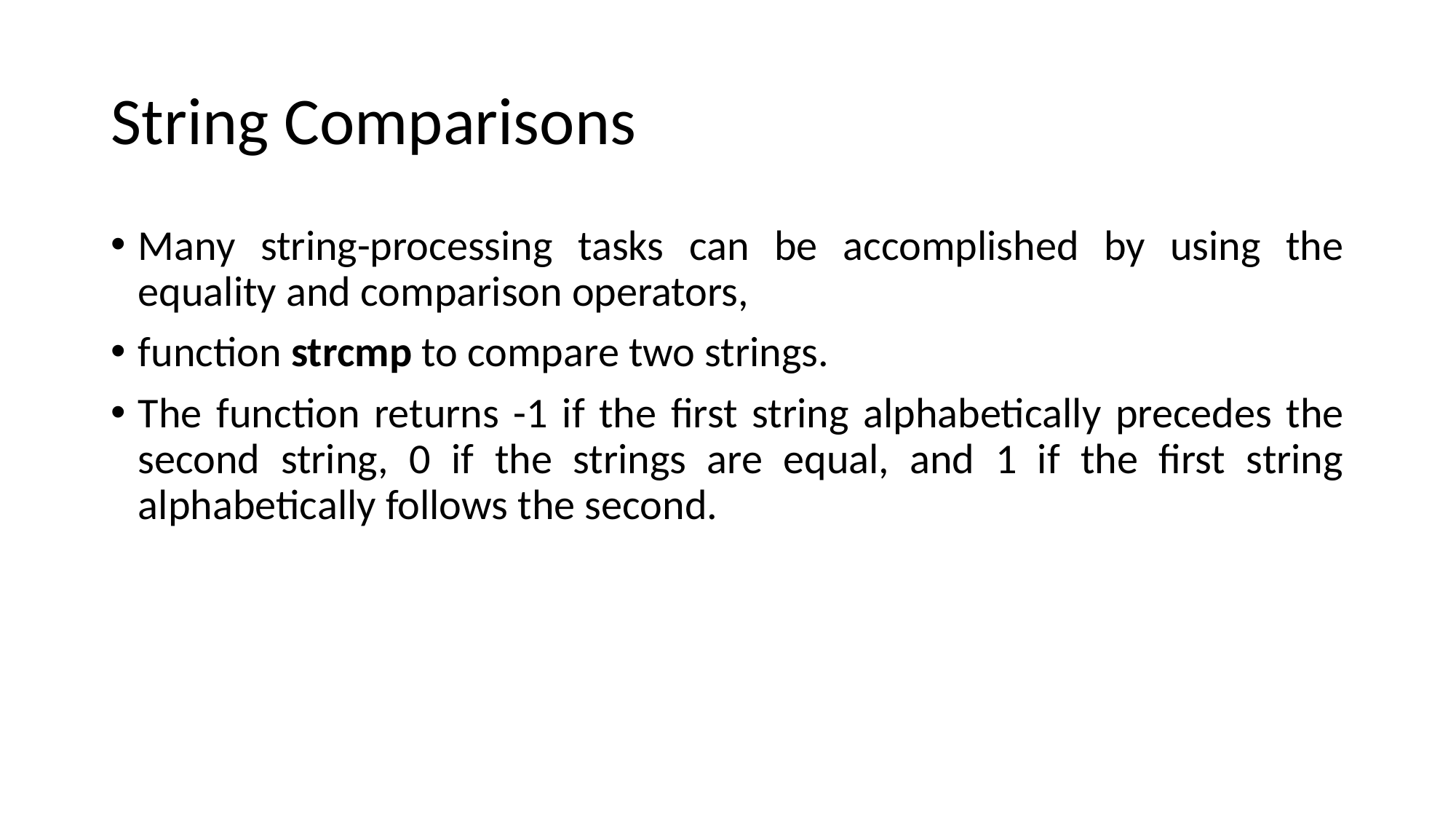

# String Comparisons
Many string-processing tasks can be accomplished by using the equality and comparison operators,
function strcmp to compare two strings.
The function returns -1 if the first string alphabetically precedes the second string, 0 if the strings are equal, and 1 if the first string alphabetically follows the second.